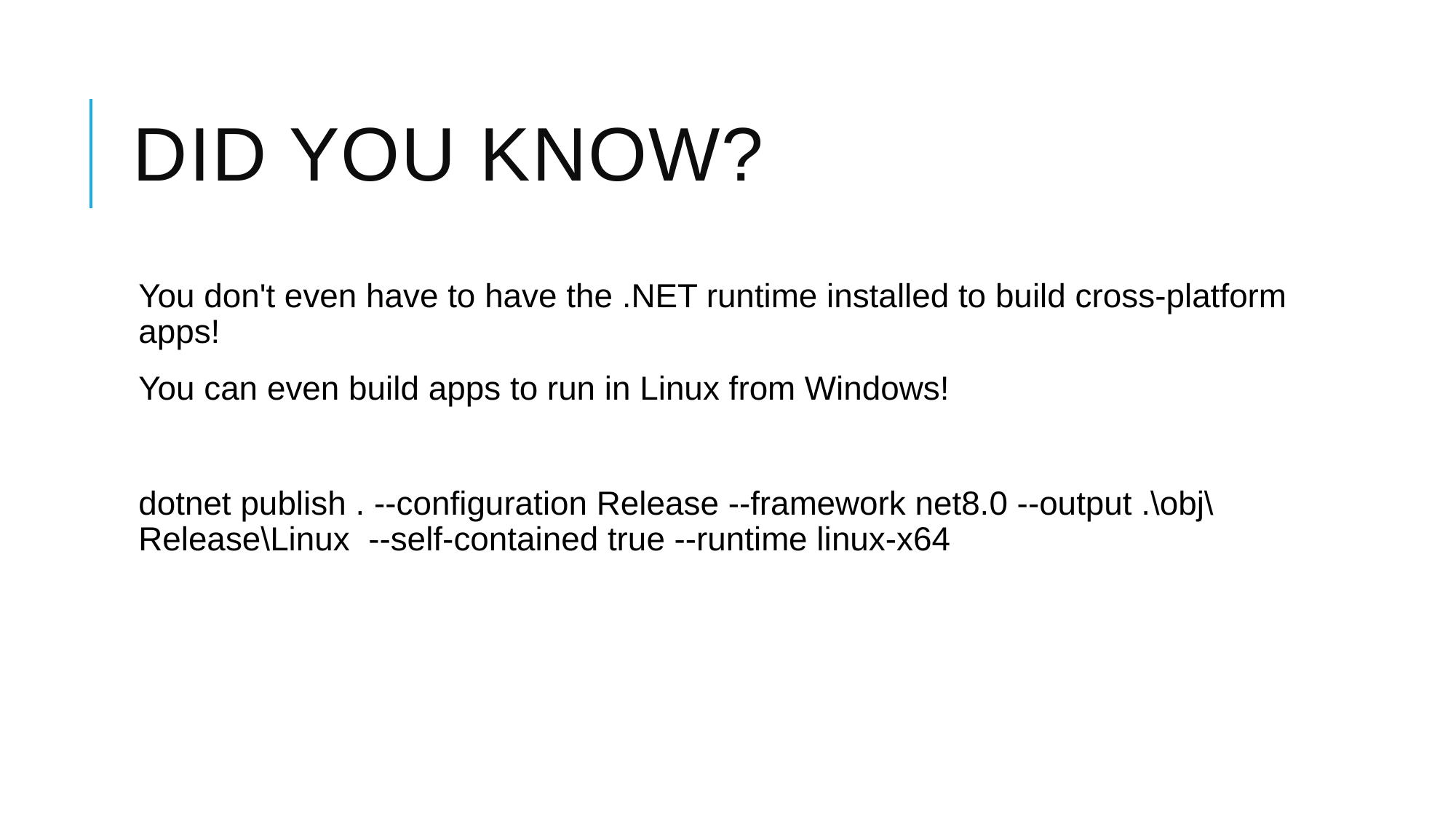

# Did you know?
You don't even have to have the .NET runtime installed to build cross-platform apps!
You can even build apps to run in Linux from Windows!

dotnet publish . --configuration Release --framework net8.0 --output .\obj\Release\Linux  --self-contained true --runtime linux-x64